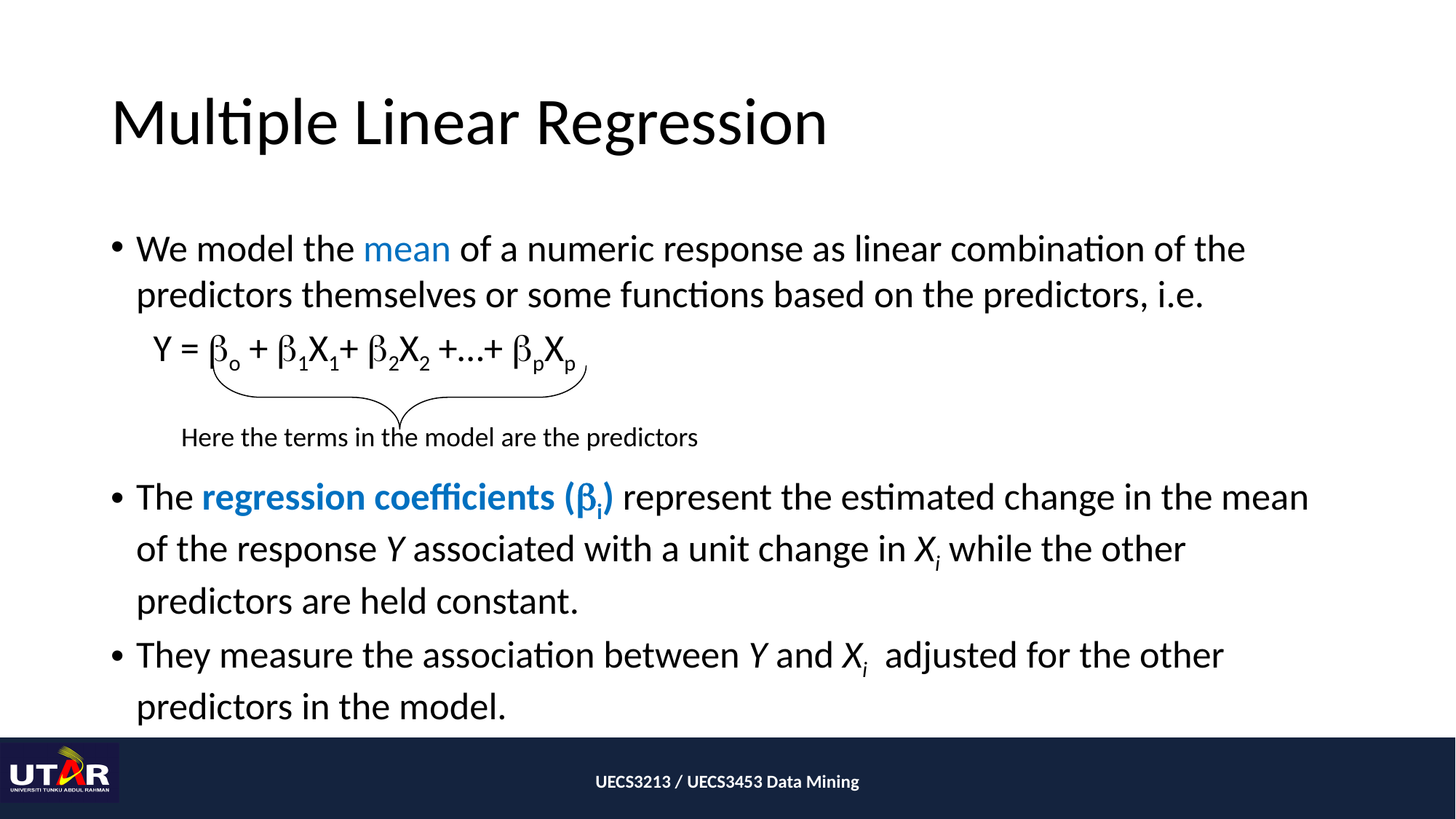

# Multiple Linear Regression

We model the mean of a numeric response as linear combination of the predictors themselves or some functions based on the predictors, i.e.
	  Y = βo + β1X1+ β2X2 +…+ βpXp

The regression coefficients (βi) represent the estimated change in the mean of the response Y associated with a unit change in Xi while the other predictors are held constant.
They measure the association between Y and Xi  adjusted for the other predictors in the model.

     Here the terms in the model are the predictors
UECS3213 / UECS3453 Data Mining
53